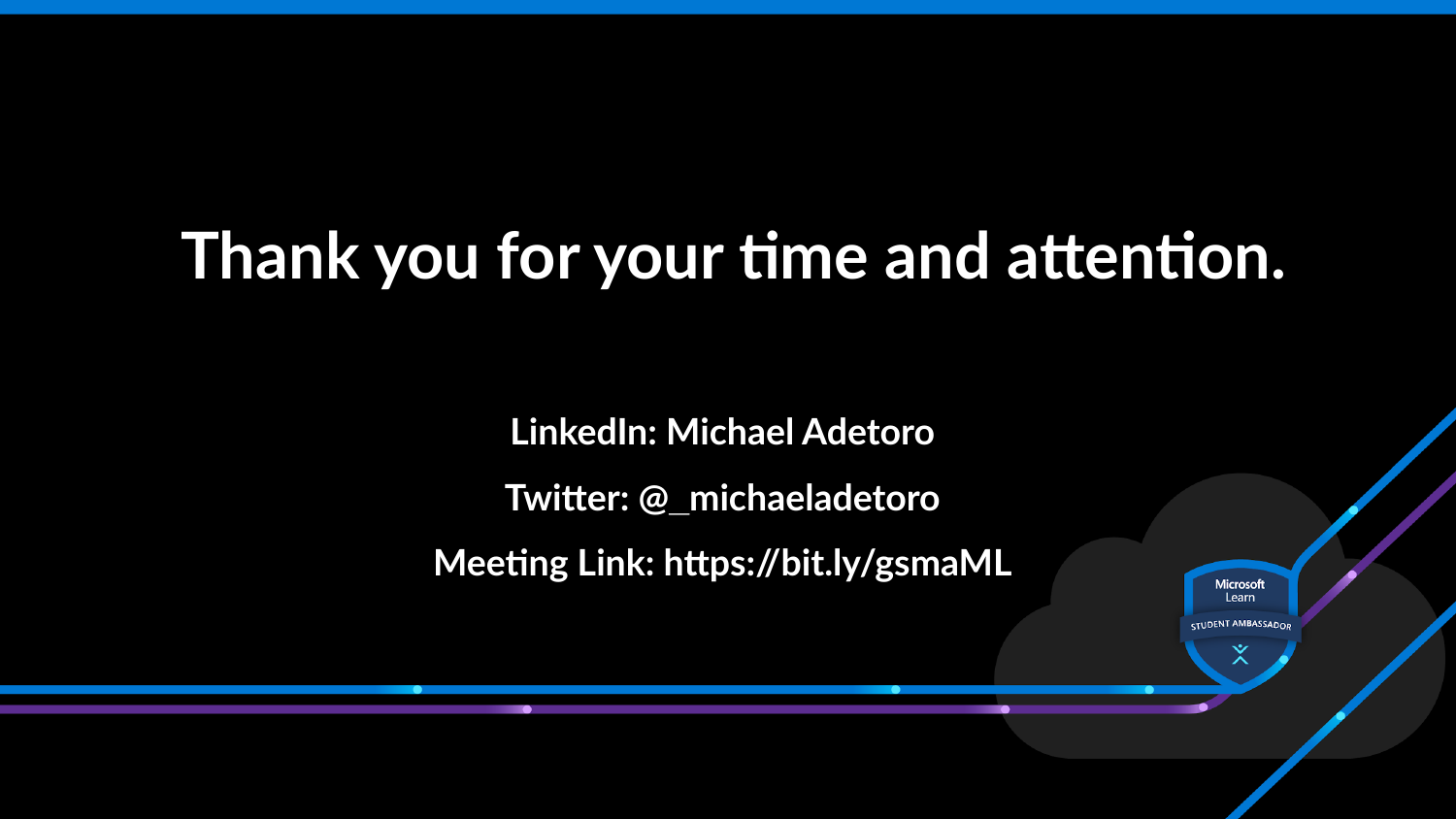

# Thank you for your time and attention.
LinkedIn: Michael Adetoro
Twitter: @_michaeladetoro
Meeting Link: https://bit.ly/gsmaML